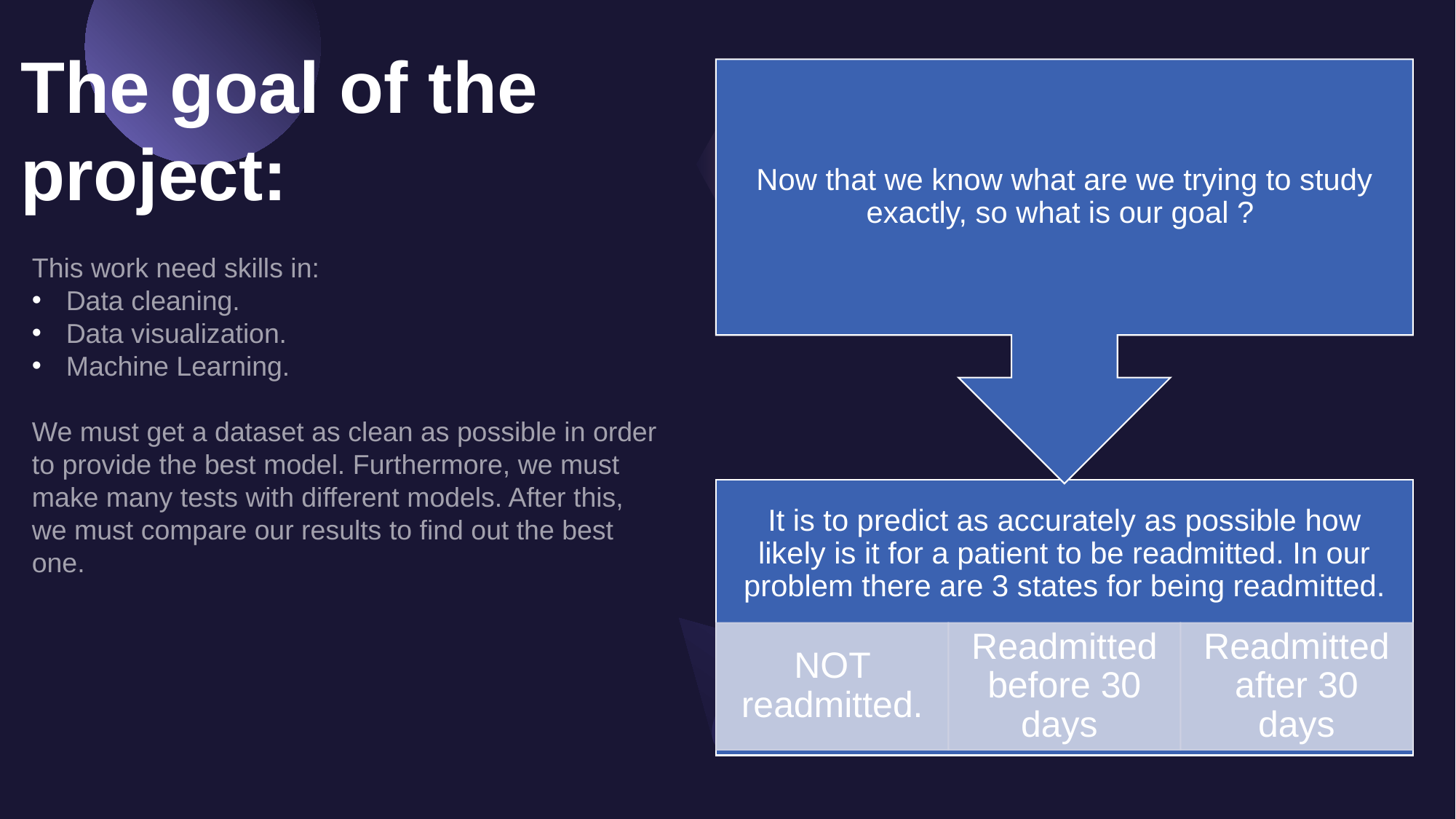

# The goal of the project:
It is to predict as accurately as possible how likely is it for a patient to be readmitted. In our problem there are 3 states for being readmitted.
NOT readmitted.
Readmitted before 30 days
Readmitted after 30 days
Now that we know what are we trying to study exactly, so what is our goal ?

This work need skills in:
Data cleaning.
Data visualization.
Machine Learning.

We must get a dataset as clean as possible in order to provide the best model. Furthermore, we must make many tests with different models. After this, we must compare our results to find out the best one.